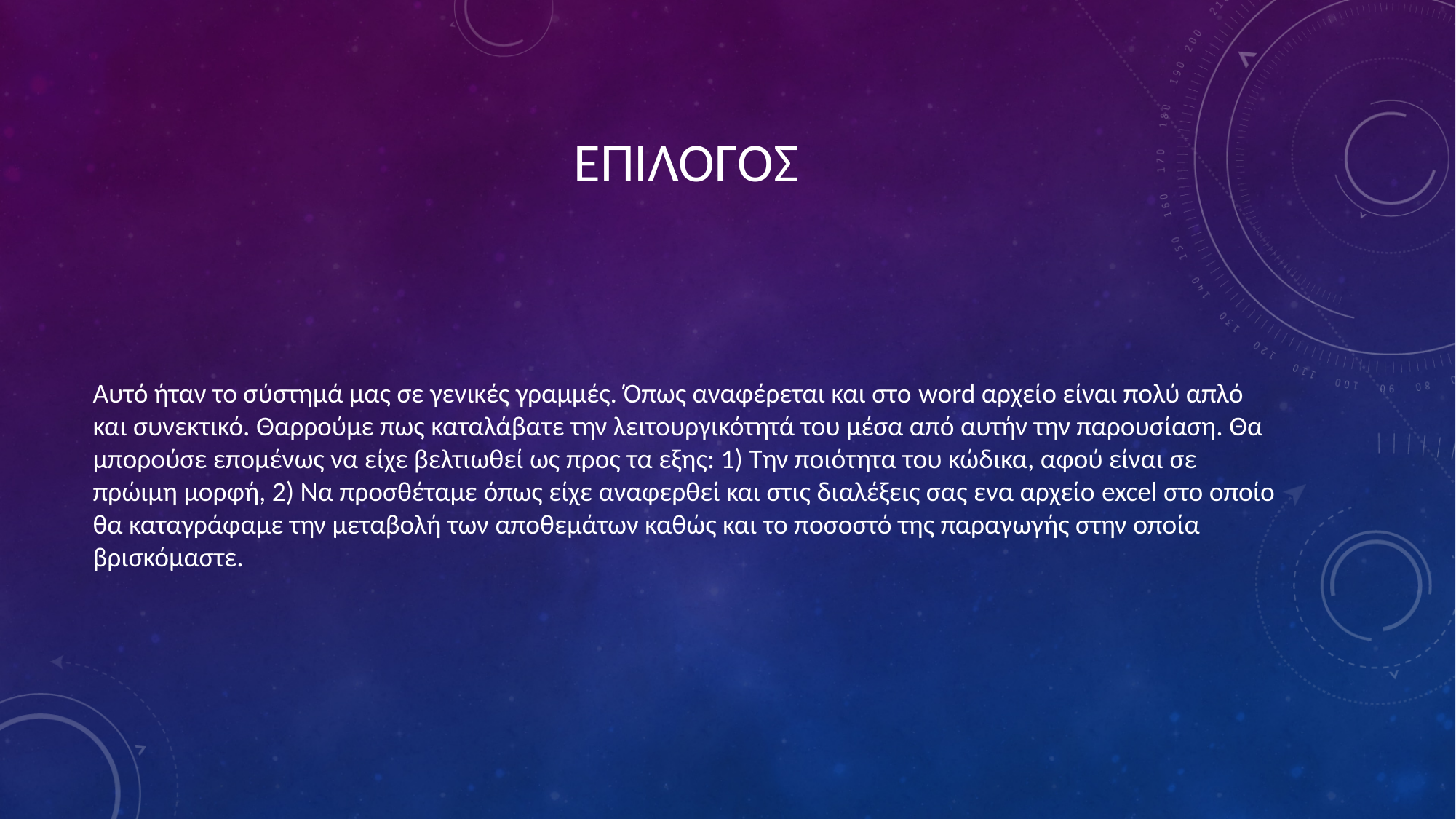

# επιλογοσ
Αυτό ήταν το σύστημά μας σε γενικές γραμμές. Όπως αναφέρεται και στο word αρχείο είναι πολύ απλό και συνεκτικό. Θαρρούμε πως καταλάβατε την λειτουργικότητά του μέσα από αυτήν την παρουσίαση. Θα μπορούσε επομένως να είχε βελτιωθεί ως προς τα εξης: 1) Την ποιότητα του κώδικα, αφού είναι σε πρώιμη μορφή, 2) Να προσθέταμε όπως είχε αναφερθεί και στις διαλέξεις σας ενα αρχείο excel στο οποίο θα καταγράφαμε την μεταβολή των αποθεμάτων καθώς και το ποσοστό της παραγωγής στην οποία βρισκόμαστε.